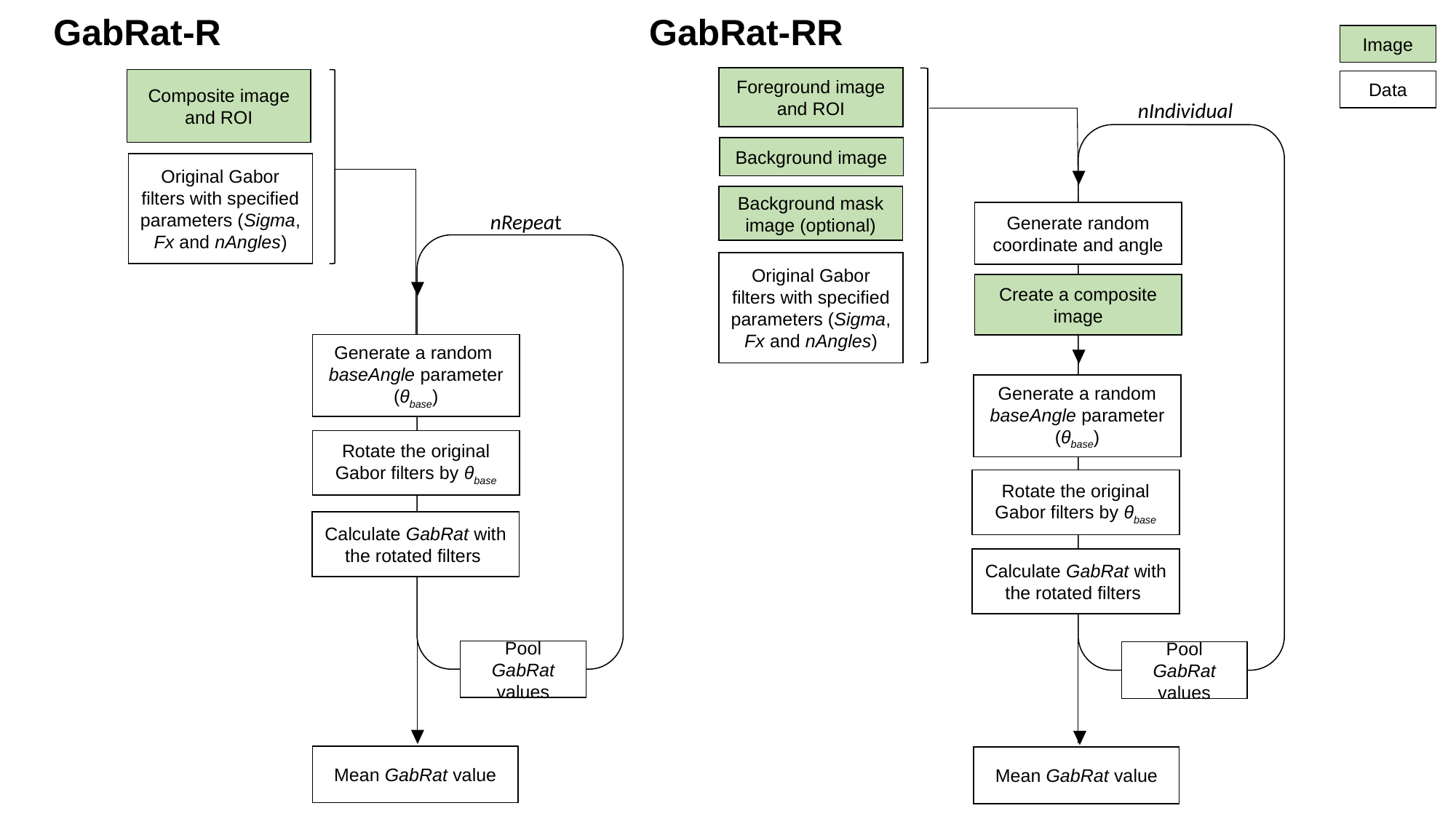

GabRat-R
GabRat-RR
Image

Foreground image and ROI

Composite image and ROI
Data
nIndividual

Background image
Original Gabor filters with specified parameters (Sigma, Fx and nAngles)

Background mask image (optional)
Generate random coordinate and angle
nRepeat

Original Gabor filters with specified parameters (Sigma, Fx and nAngles)
Create a composite image

Generate a random  baseAngle parameter (θbase)

Generate a random baseAngle parameter (θbase)
Rotate the original Gabor filters by θbase
Rotate the original Gabor filters by θbase
Calculate GabRat with the rotated filters
Calculate GabRat with the rotated filters
Pool GabRat values
Pool GabRat values

Mean GabRat value
Mean GabRat value